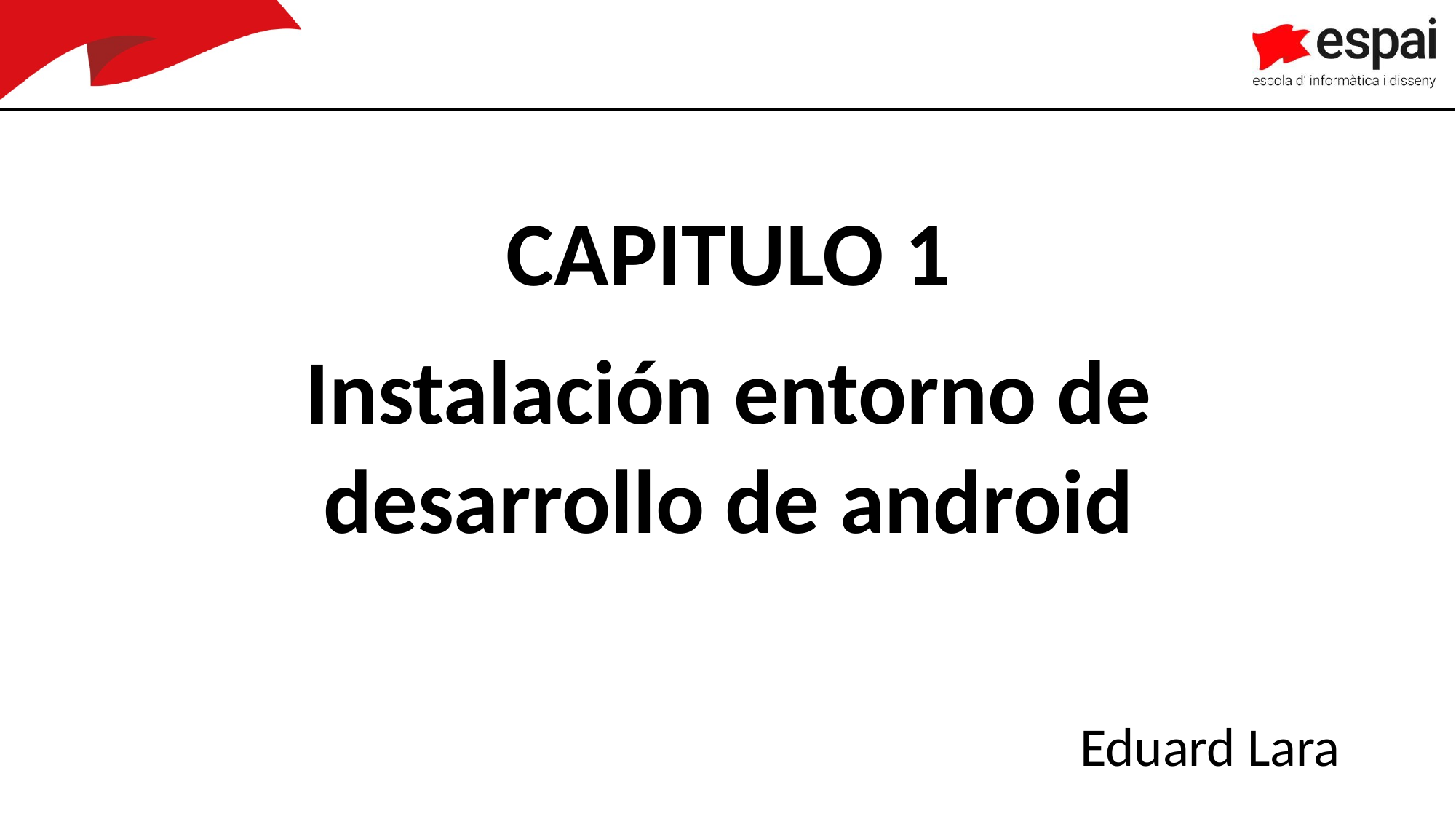

# CAPITULO 1 Instalación entorno de desarrollo de android
Eduard Lara